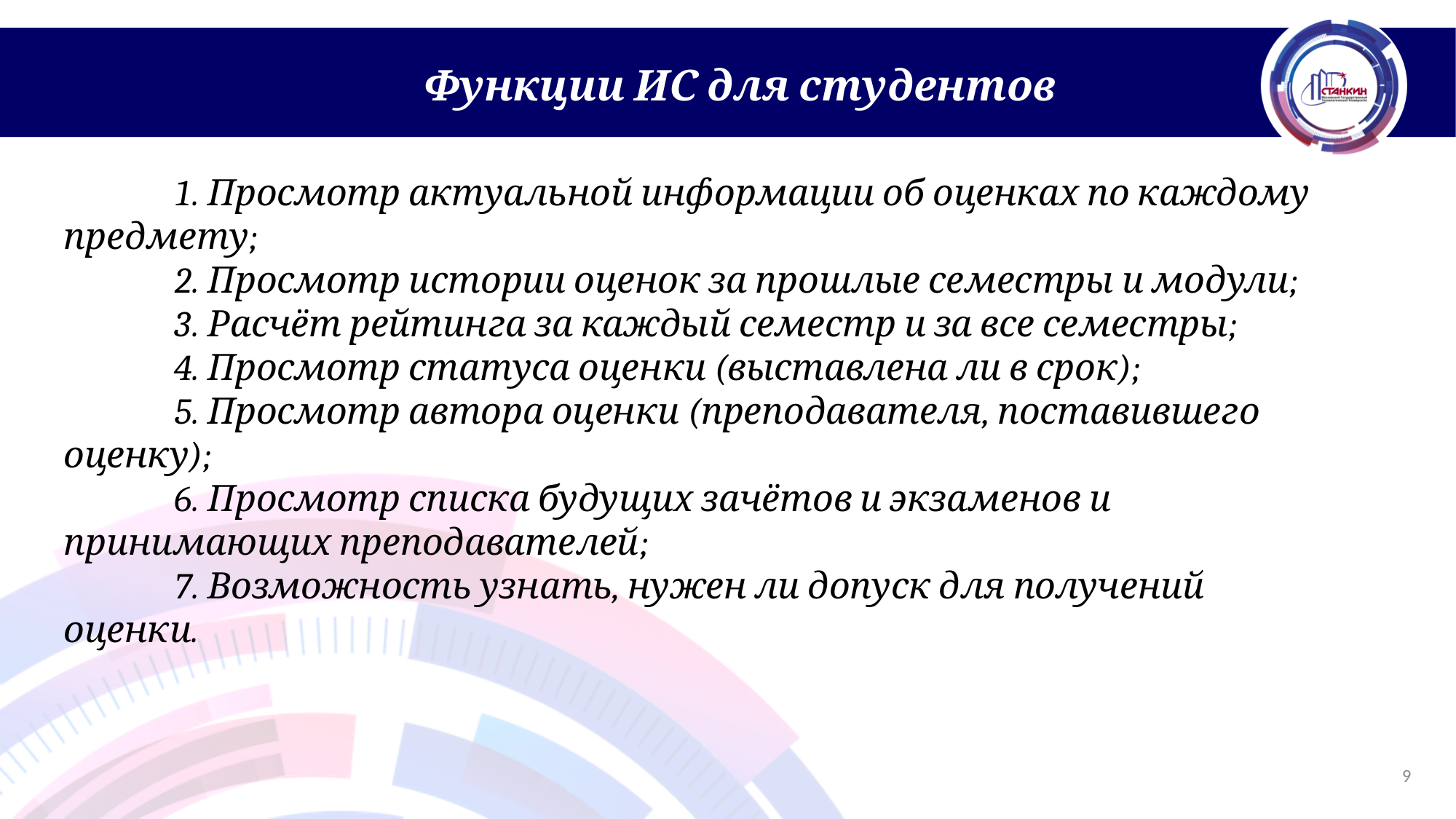

Функции ИС для студентов

	1. Просмотр актуальной информации об оценках по каждому предмету;
	2. Просмотр истории оценок за прошлые семестры и модули;
	3. Расчёт рейтинга за каждый семестр и за все семестры;
	4. Просмотр статуса оценки (выставлена ли в срок);
	5. Просмотр автора оценки (преподавателя, поставившего оценку);
	6. Просмотр списка будущих зачётов и экзаменов и принимающих преподавателей;
	7. Возможность узнать, нужен ли допуск для получений оценки.
9